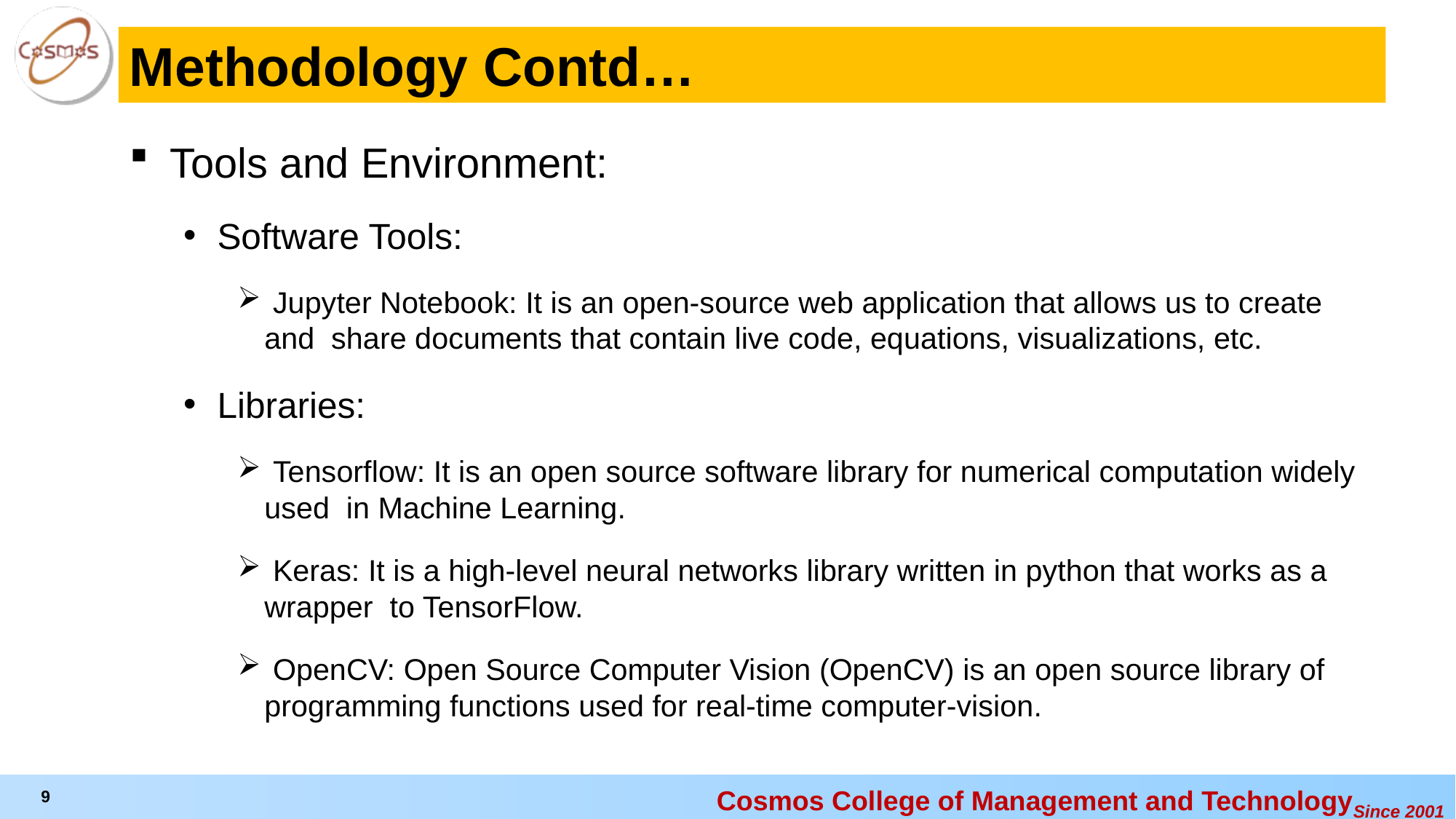

# Methodology Contd…
Tools and Environment:
Software Tools:
 Jupyter Notebook: It is an open-source web application that allows us to create and  share documents that contain live code, equations, visualizations, etc.
Libraries:
 Tensorflow: It is an open source software library for numerical computation widely used  in Machine Learning.
 Keras: It is a high-level neural networks library written in python that works as a wrapper  to TensorFlow.
 OpenCV: Open Source Computer Vision (OpenCV) is an open source library of       programming functions used for real-time computer-vision.